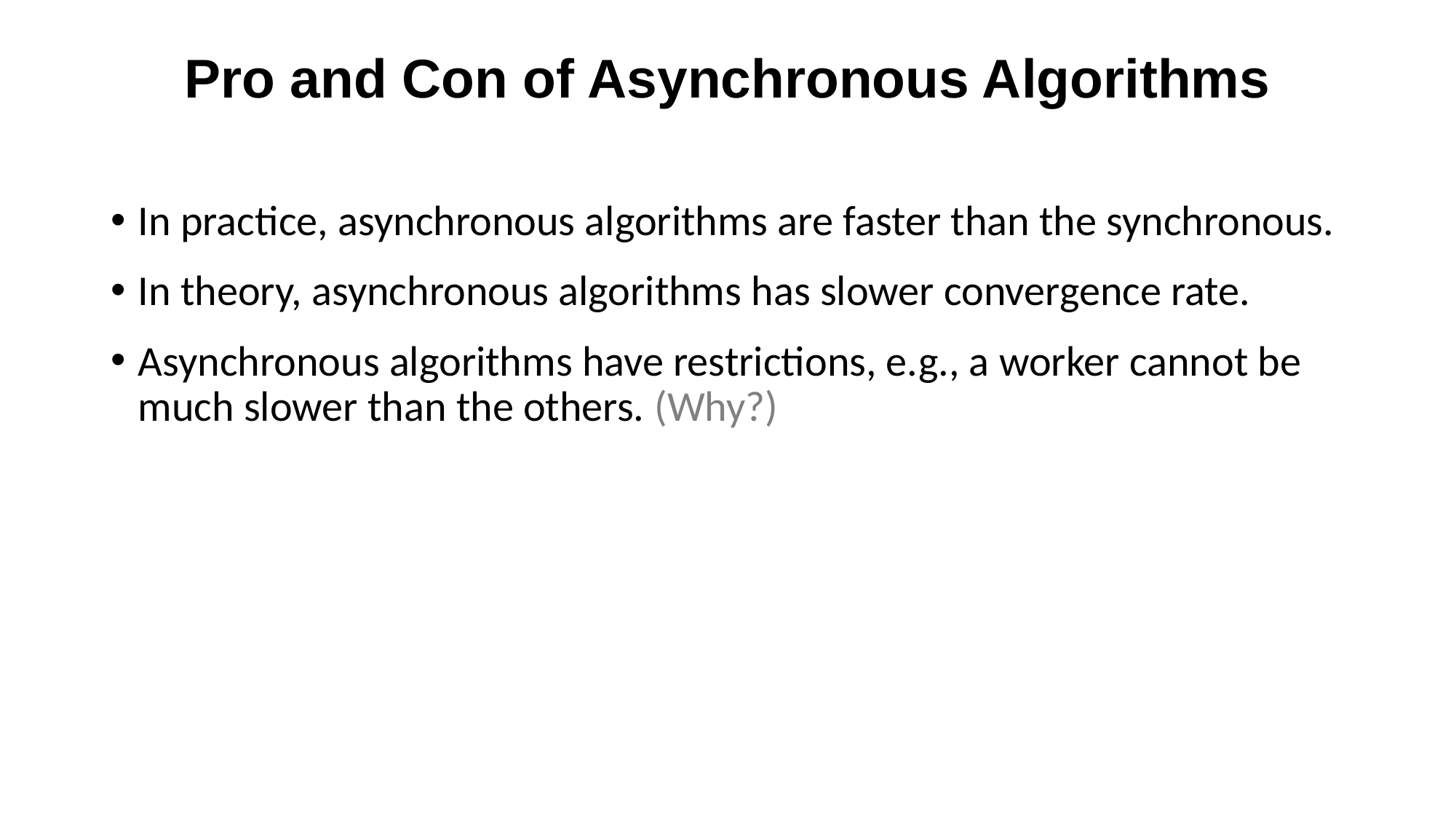

Pro and Con of Asynchronous Algorithms
In practice, asynchronous algorithms are faster than the synchronous.
In theory, asynchronous algorithms has slower convergence rate.
Asynchronous algorithms have restrictions, e.g., a worker cannot be much slower than the others. (Why?)